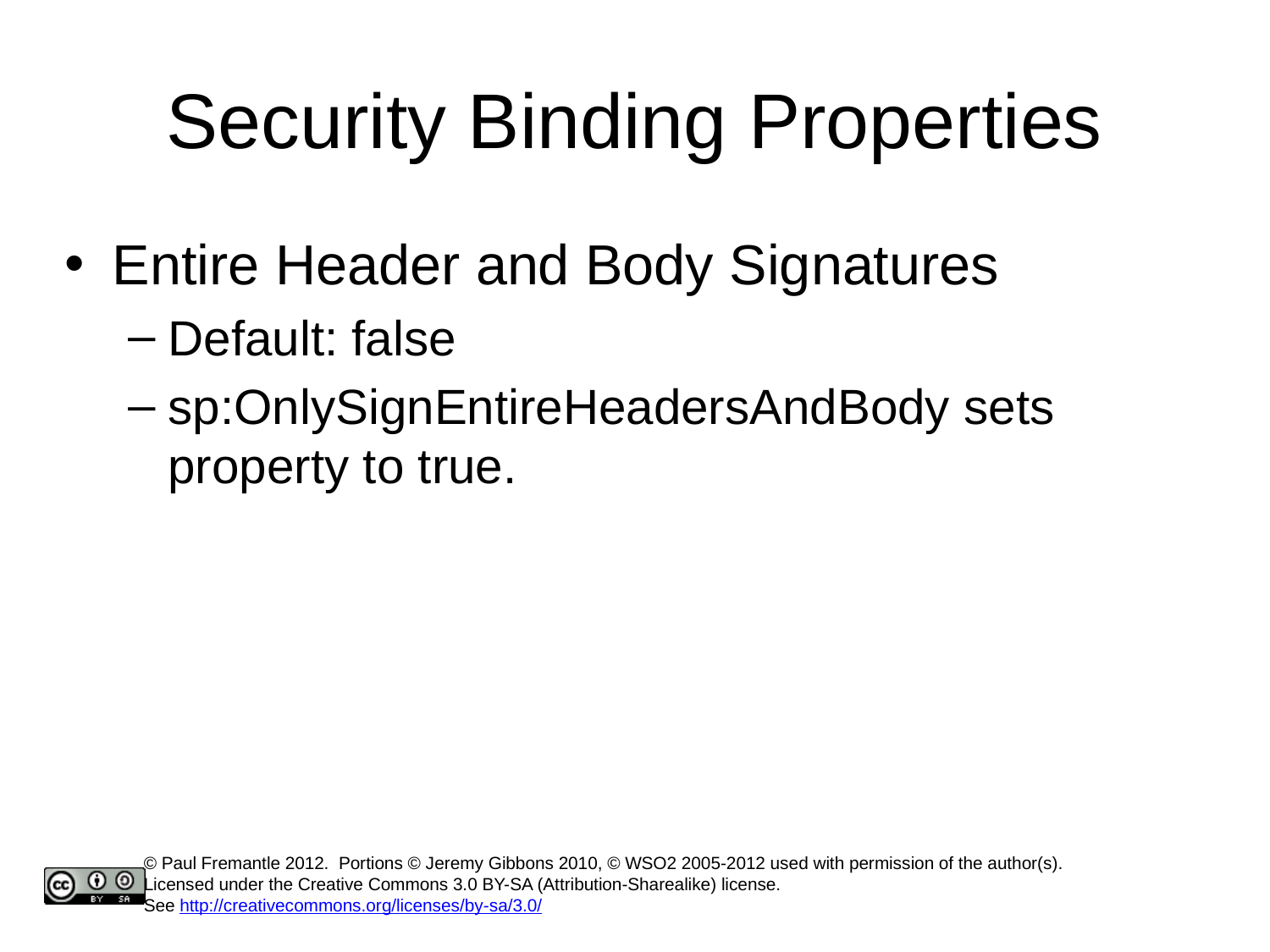

# Security Binding Properties
Entire Header and Body Signatures
Default: false
sp:OnlySignEntireHeadersAndBody sets property to true.